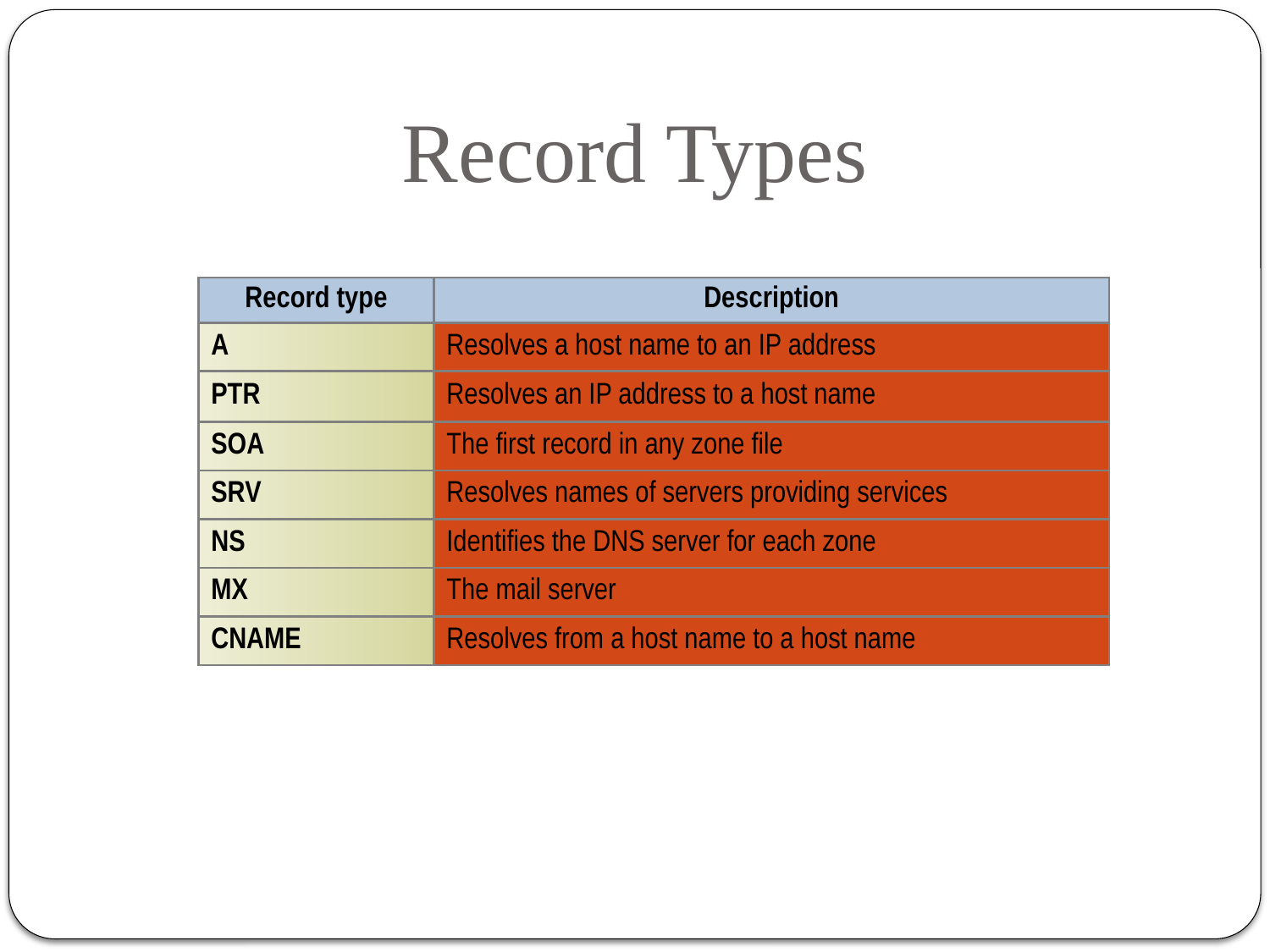

# Record Types
| Record type | Description |
| --- | --- |
| A | Resolves a host name to an IP address |
| PTR | Resolves an IP address to a host name |
| SOA | The first record in any zone file |
| SRV | Resolves names of servers providing services |
| NS | Identifies the DNS server for each zone |
| MX | The mail server |
| CNAME | Resolves from a host name to a host name |